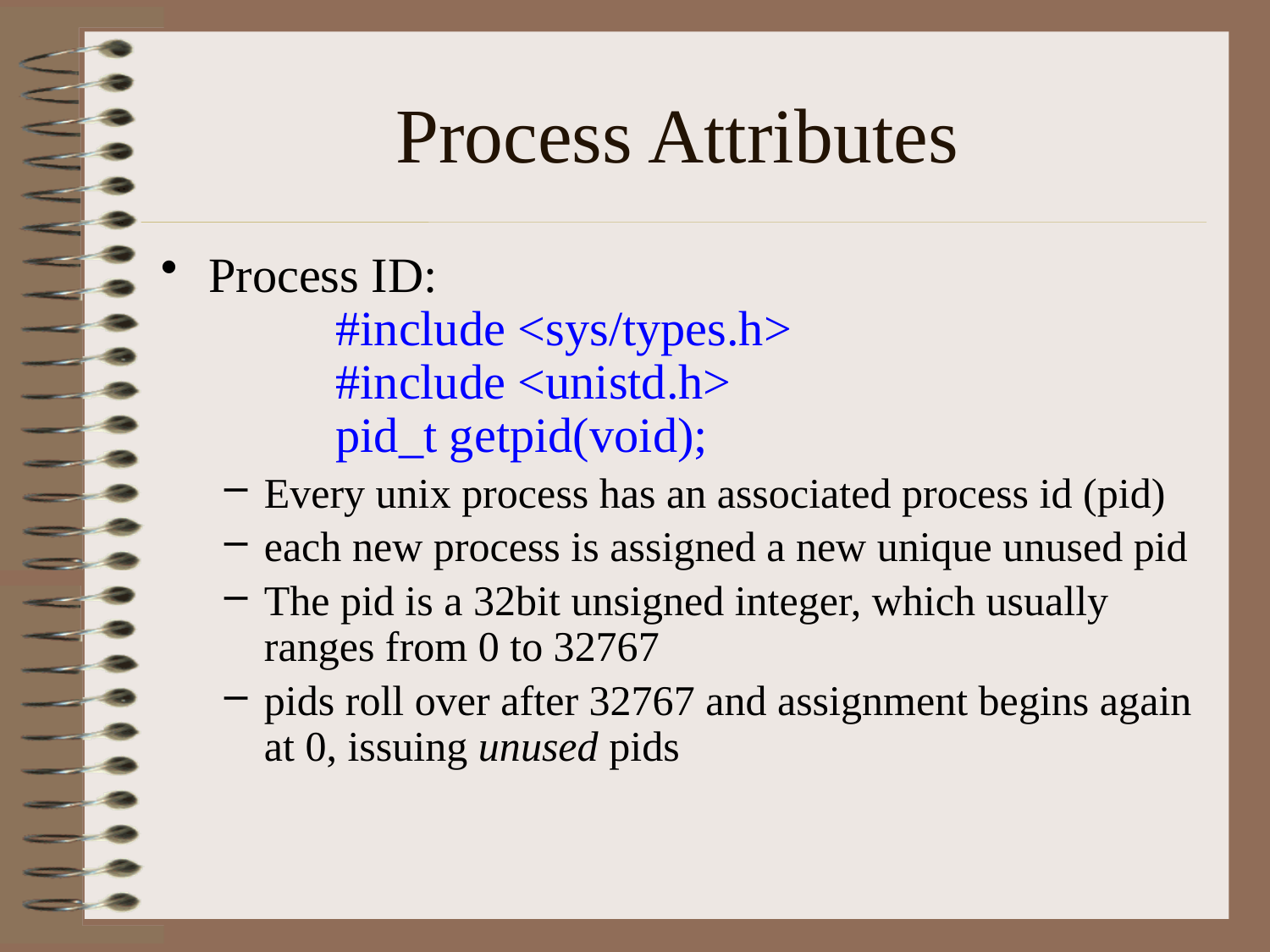

# Process Attributes
Process ID:
	#include <sys/types.h>
	#include <unistd.h>
	pid_t getpid(void);
Every unix process has an associated process id (pid)
each new process is assigned a new unique unused pid
The pid is a 32bit unsigned integer, which usually ranges from 0 to 32767
pids roll over after 32767 and assignment begins again at 0, issuing unused pids